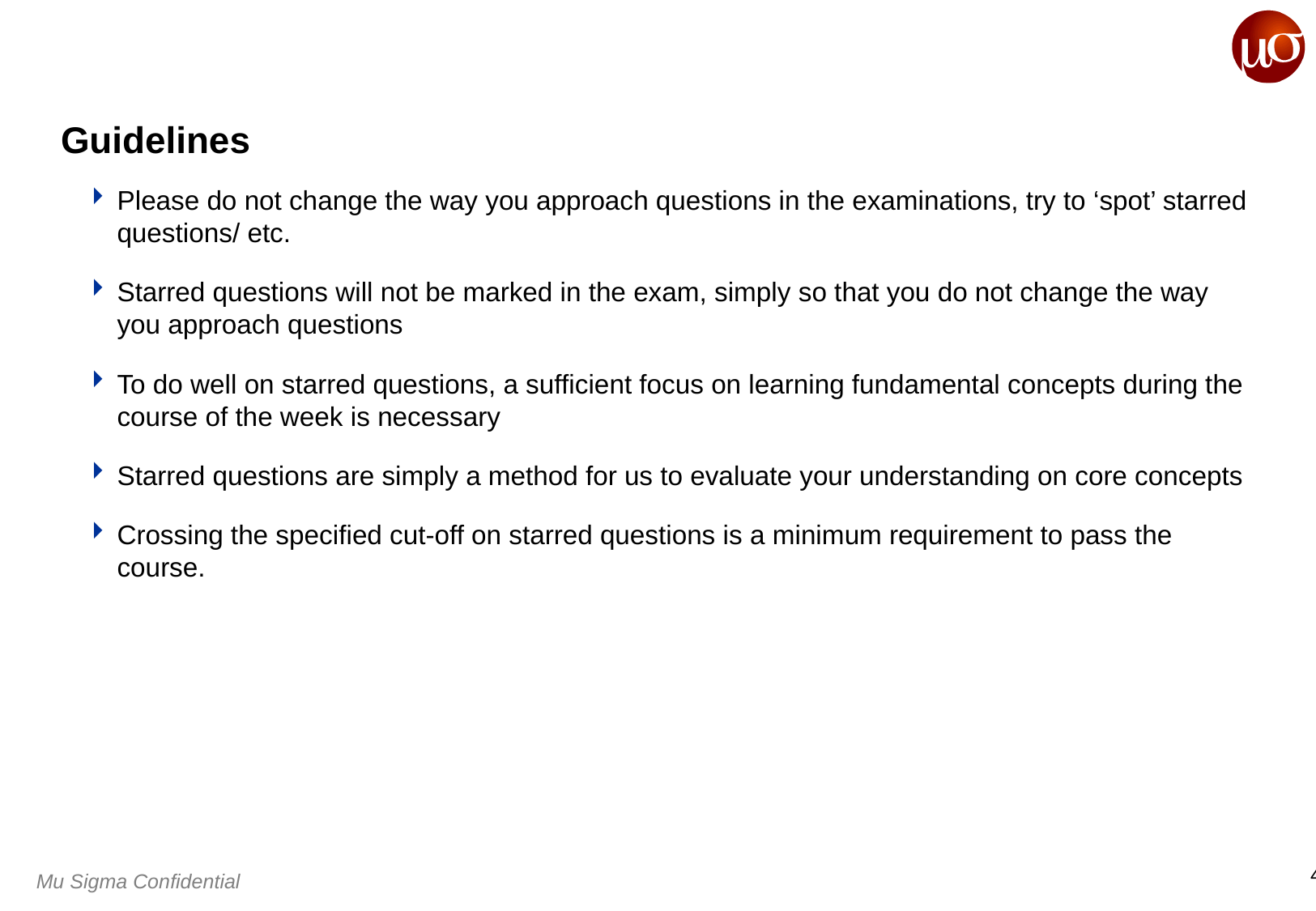

# Guidelines
Please do not change the way you approach questions in the examinations, try to ‘spot’ starred questions/ etc.
Starred questions will not be marked in the exam, simply so that you do not change the way you approach questions
To do well on starred questions, a sufficient focus on learning fundamental concepts during the course of the week is necessary
Starred questions are simply a method for us to evaluate your understanding on core concepts
Crossing the specified cut-off on starred questions is a minimum requirement to pass the course.